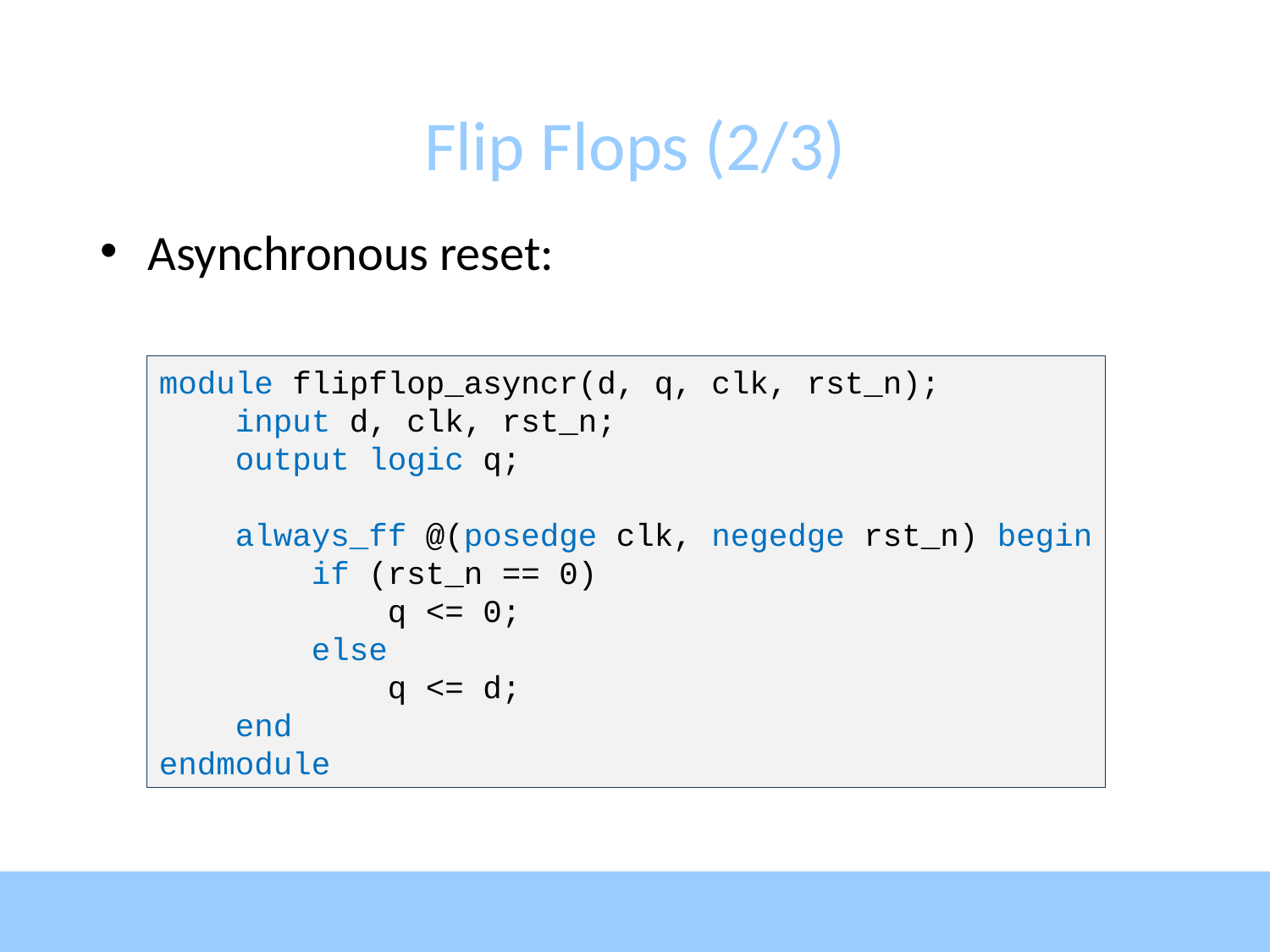

# Flip Flops (2/3)
Asynchronous reset:
module flipflop_asyncr(d, q, clk, rst_n);
    input d, clk, rst_n;
    output logic q;

    always_ff @(posedge clk, negedge rst_n) begin
        if (rst_n == 0)
            q <= 0;
        else
            q <= d;
    end
endmodule